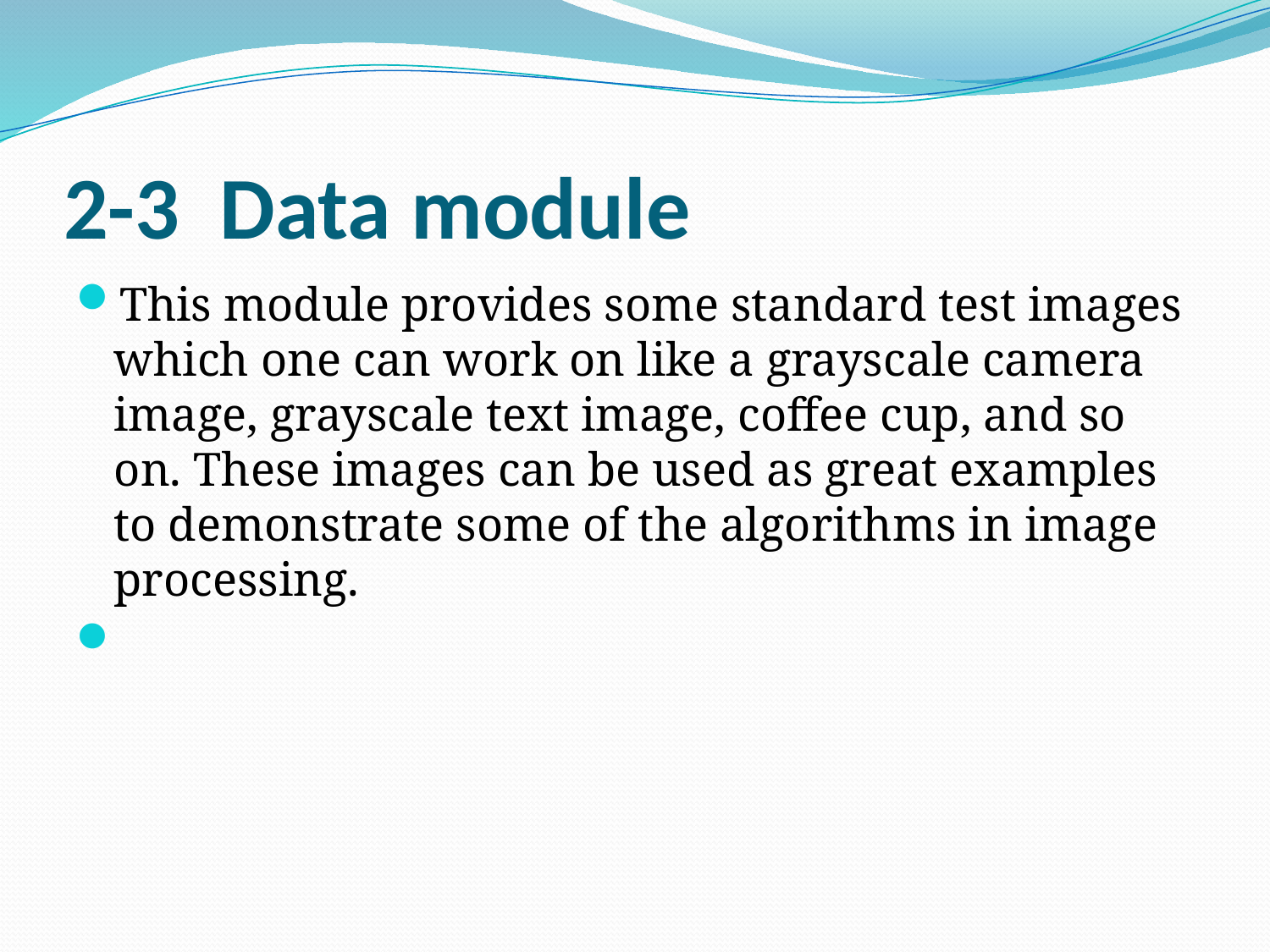

# 2-3  Data module
This module provides some standard test images which one can work on like a grayscale camera image, grayscale text image, coffee cup, and so on. These images can be used as great examples to demonstrate some of the algorithms in image processing.